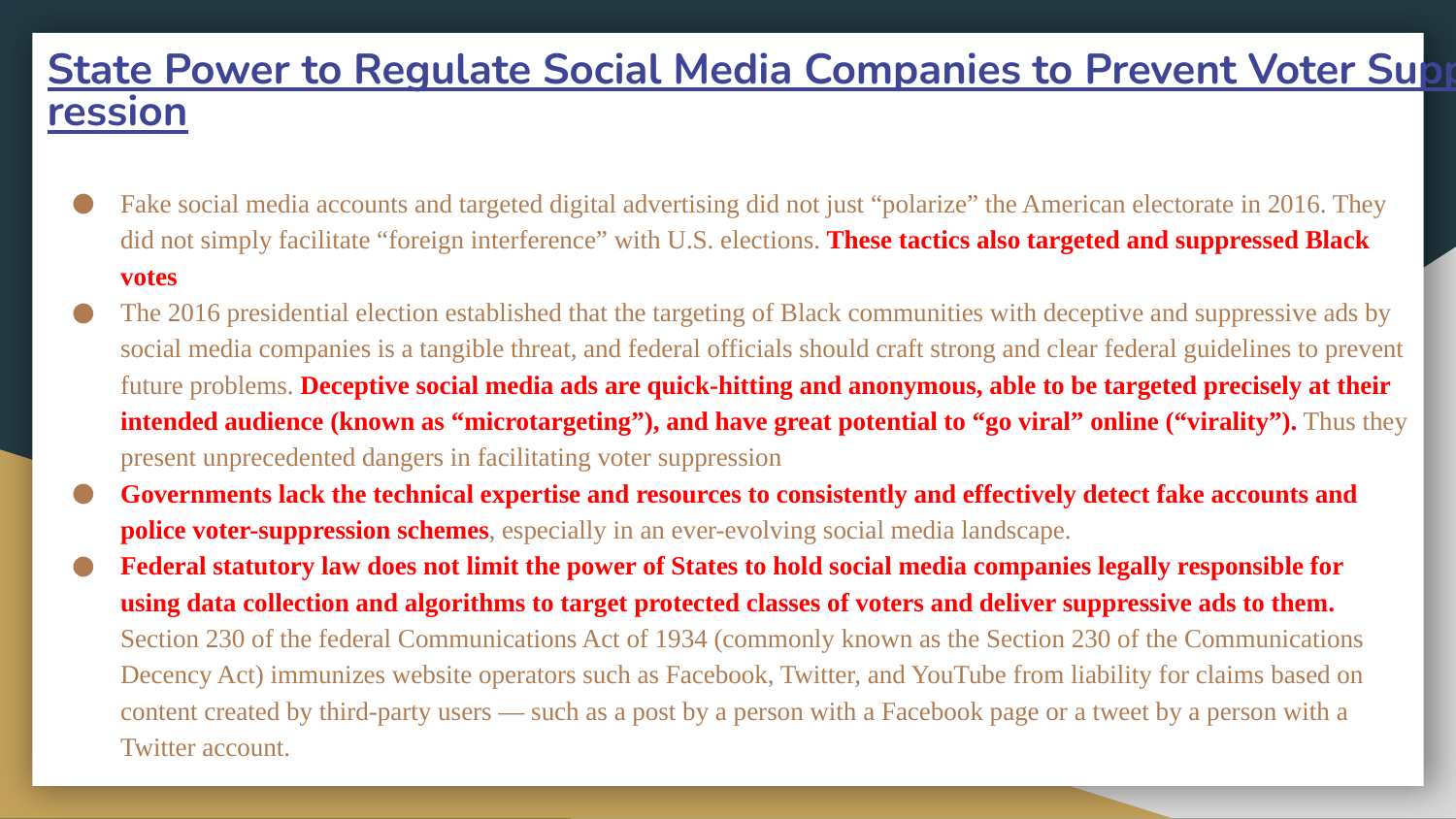

# State Power to Regulate Social Media Companies to Prevent Voter Suppression

Fake social media accounts and targeted digital advertising did not just “polarize” the American electorate in 2016. They did not simply facilitate “foreign interference” with U.S. elections. These tactics also targeted and suppressed Black votes
The 2016 presidential election established that the targeting of Black communities with deceptive and suppressive ads by social media companies is a tangible threat, and federal officials should craft strong and clear federal guidelines to prevent future problems. Deceptive social media ads are quick-hitting and anonymous, able to be targeted precisely at their intended audience (known as “microtargeting”), and have great potential to “go viral” online (“virality”). Thus they present unprecedented dangers in facilitating voter suppression
Governments lack the technical expertise and resources to consistently and effectively detect fake accounts and police voter-suppression schemes, especially in an ever-evolving social media landscape.
Federal statutory law does not limit the power of States to hold social media companies legally responsible for using data collection and algorithms to target protected classes of voters and deliver suppressive ads to them. Section 230 of the federal Communications Act of 1934 (commonly known as the Section 230 of the Communications Decency Act) immunizes website operators such as Facebook, Twitter, and YouTube from liability for claims based on content created by third-party users — such as a post by a person with a Facebook page or a tweet by a person with a Twitter account.